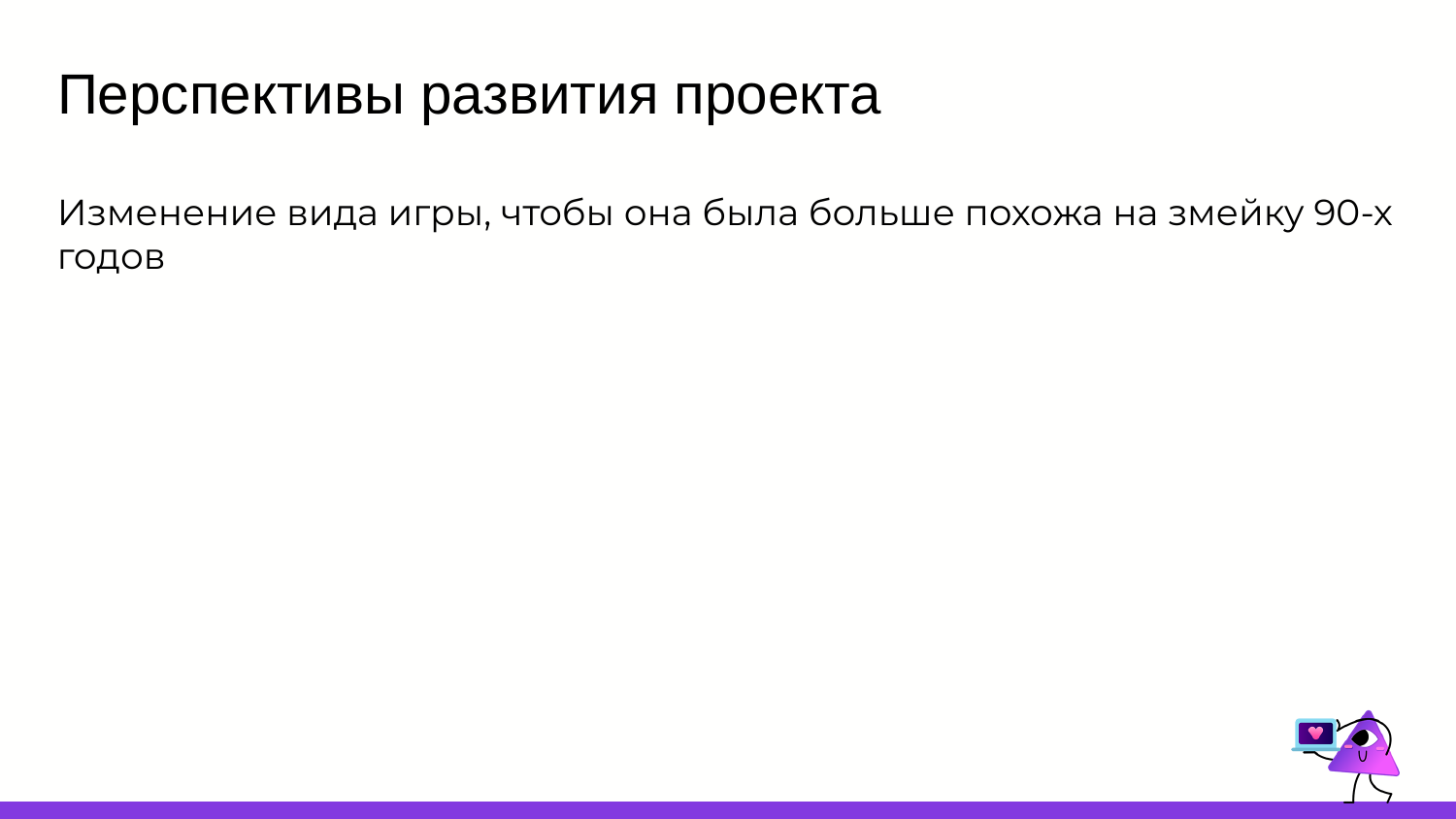

# Перспективы развития проекта
Изменение вида игры, чтобы она была больше похожа на змейку 90-х годов